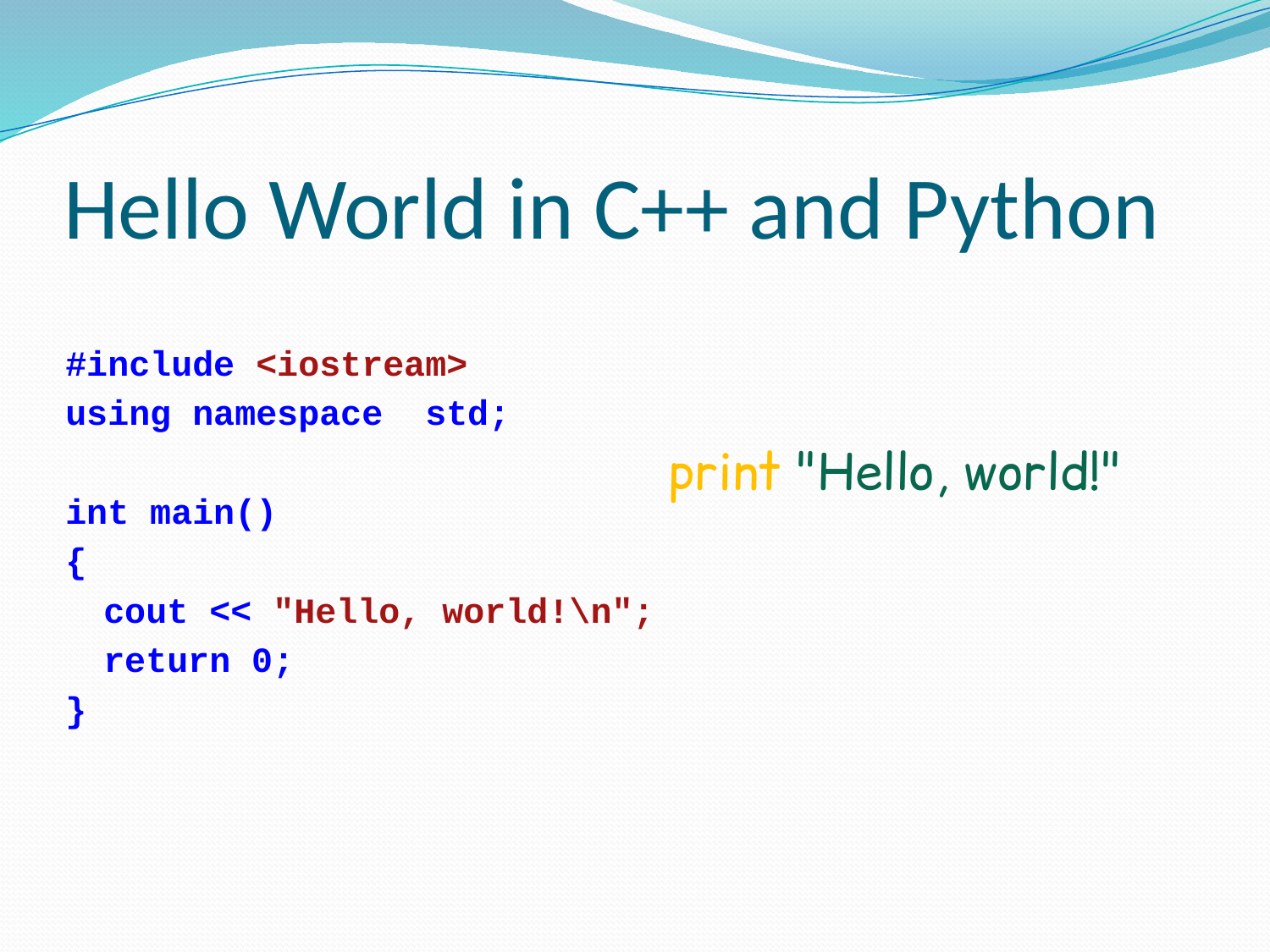

# Hello World in C++ and Python

print "Hello, world!"

#include <iostream>
using namespace  std;

int main()
{
	cout << "Hello, world!\n";
	return 0;
}